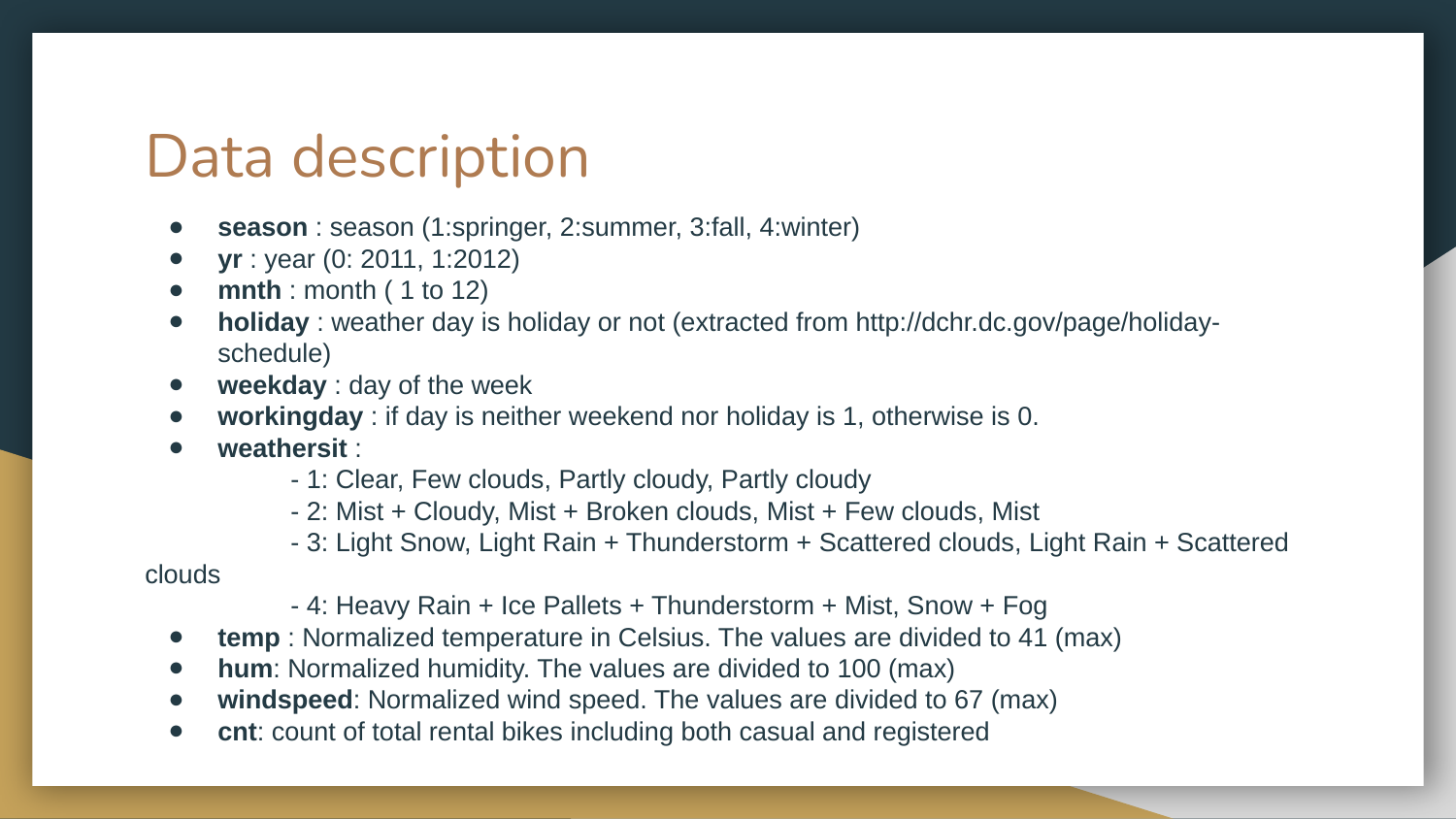

# Data description
season : season (1:springer, 2:summer, 3:fall, 4:winter)
yr : year (0: 2011, 1:2012)
mnth : month ( 1 to 12)
holiday : weather day is holiday or not (extracted from http://dchr.dc.gov/page/holiday-schedule)
weekday : day of the week
workingday : if day is neither weekend nor holiday is 1, otherwise is 0.
weathersit :
	- 1: Clear, Few clouds, Partly cloudy, Partly cloudy
	- 2: Mist + Cloudy, Mist + Broken clouds, Mist + Few clouds, Mist
	- 3: Light Snow, Light Rain + Thunderstorm + Scattered clouds, Light Rain + Scattered clouds
	- 4: Heavy Rain + Ice Pallets + Thunderstorm + Mist, Snow + Fog
temp : Normalized temperature in Celsius. The values are divided to 41 (max)
hum: Normalized humidity. The values are divided to 100 (max)
windspeed: Normalized wind speed. The values are divided to 67 (max)
cnt: count of total rental bikes including both casual and registered